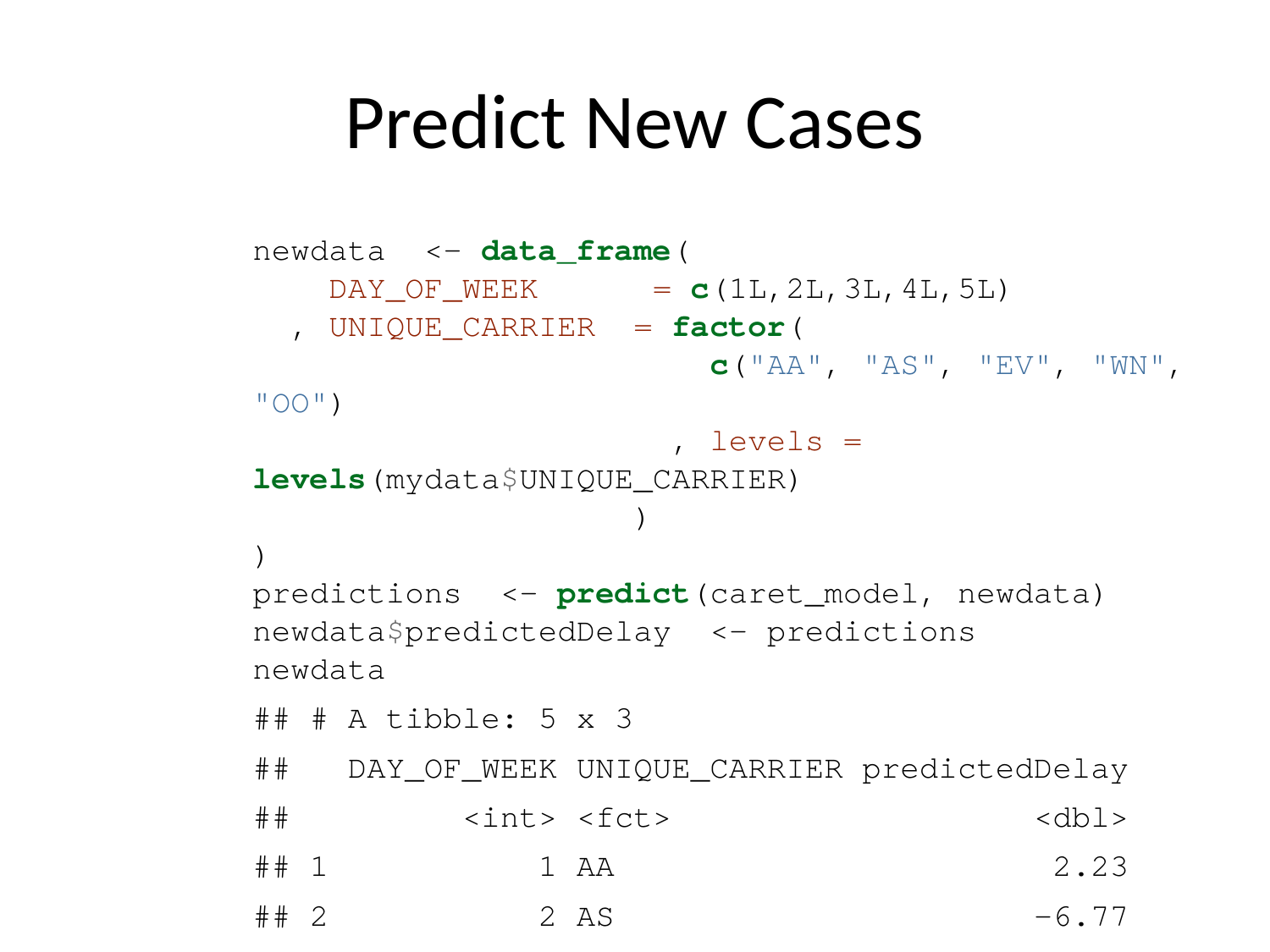

# Predict New Cases
newdata  <- data_frame(
    DAY_OF_WEEK      = c(1L,2L,3L,4L,5L)
  , UNIQUE_CARRIER  = factor(
                        c("AA", "AS", "EV", "WN", "OO")
                      , levels = levels(mydata$UNIQUE_CARRIER)
                    )
)
predictions  <- predict(caret_model, newdata)
newdata$predictedDelay  <- predictions
newdata
## # A tibble: 5 x 3
##   DAY_OF_WEEK UNIQUE_CARRIER predictedDelay
##         <int> <fct>                   <dbl>
## 1           1 AA                       2.23
## 2           2 AS                      -6.77
## 3           3 EV                       3.23
## 4           4 WN                       5.86
## 5           5 OO                       4.52